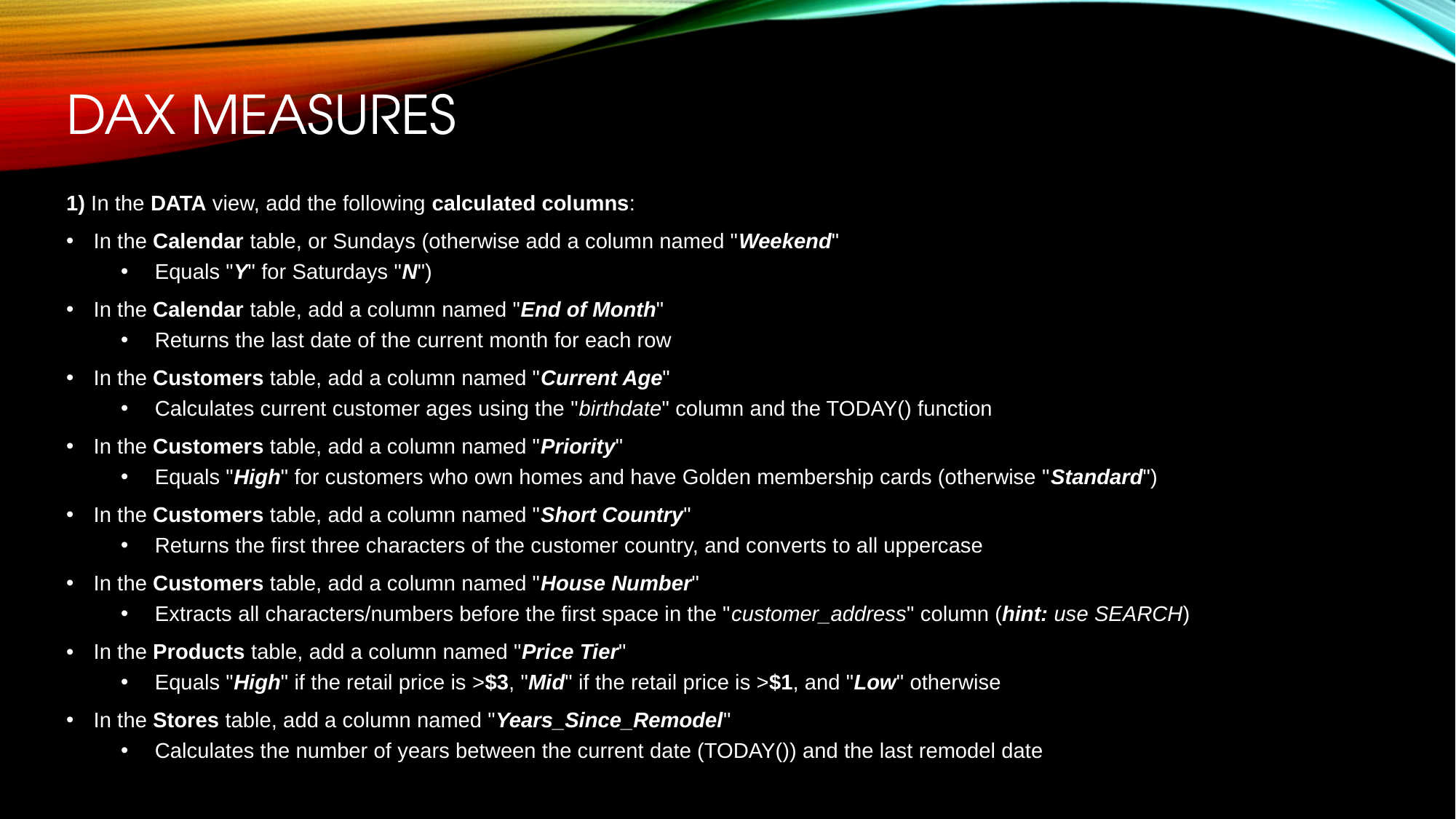

# DAX MEASURES
1) In the DATA view, add the following calculated columns:
In the Calendar table, or Sundays (otherwise add a column named "Weekend"
Equals "Y" for Saturdays "N")
In the Calendar table, add a column named "End of Month"
Returns the last date of the current month for each row
In the Customers table, add a column named "Current Age"
Calculates current customer ages using the "birthdate" column and the TODAY() function
In the Customers table, add a column named "Priority"
Equals "High" for customers who own homes and have Golden membership cards (otherwise "Standard")
In the Customers table, add a column named "Short Country"
Returns the first three characters of the customer country, and converts to all uppercase
In the Customers table, add a column named "House Number"
Extracts all characters/numbers before the first space in the "customer_address" column (hint: use SEARCH)
In the Products table, add a column named "Price Tier"
Equals "High" if the retail price is >$3, "Mid" if the retail price is >$1, and "Low" otherwise
In the Stores table, add a column named "Years_Since_Remodel"
Calculates the number of years between the current date (TODAY()) and the last remodel date